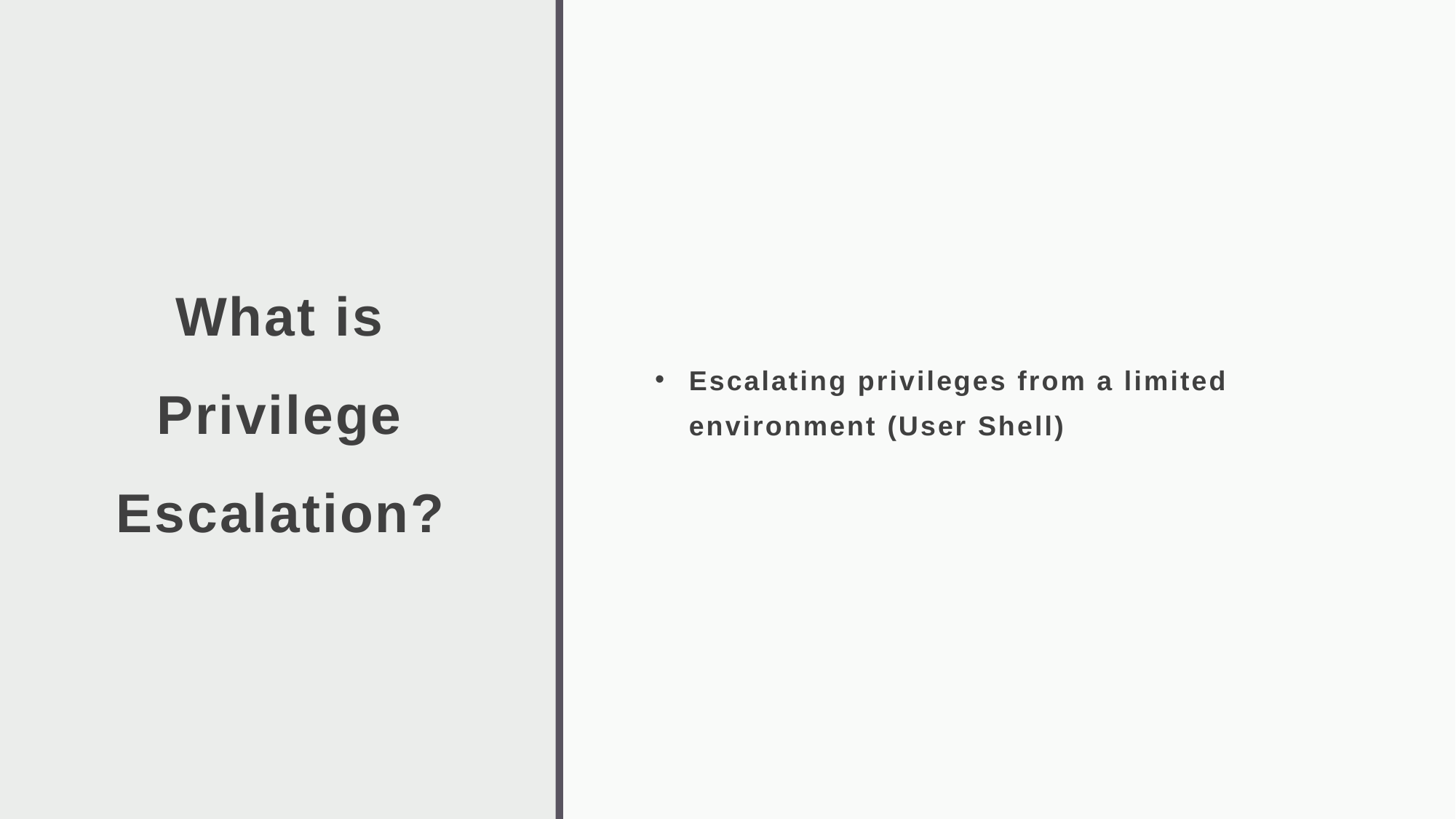

# What is Privilege Escalation?
Escalating privileges from a limited environment (User Shell)